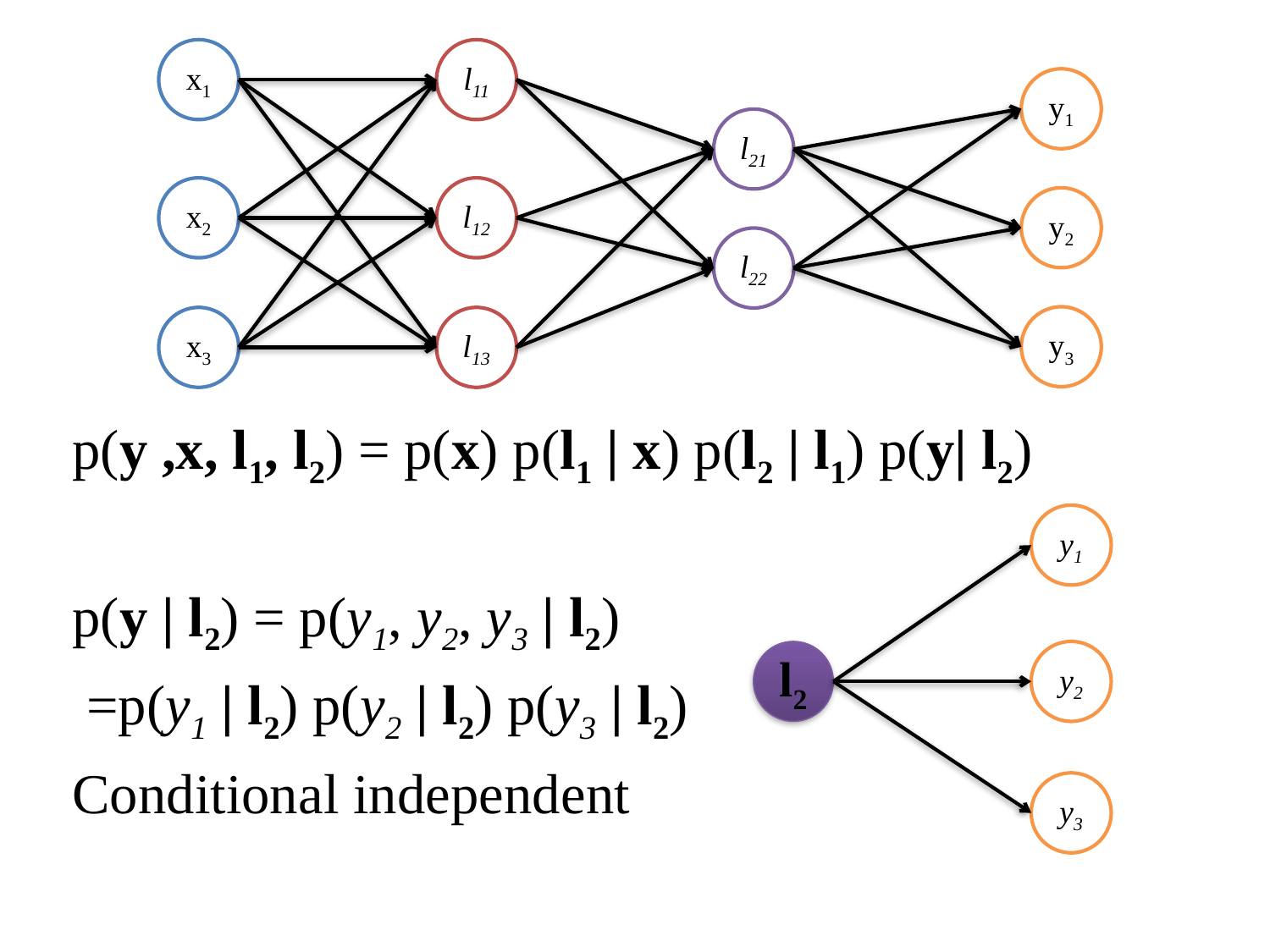

x1
l11
y1
l21
x2
l12
y2
l22
y3
x3
l13
p(y ,x, l1, l2) = p(x) p(l1 | x) p(l2 | l1) p(y| l2)

p(y | l2) = p(y1, y2, y3 | l2)
 =p(y1 | l2) p(y2 | l2) p(y3 | l2)
Conditional independent
y1
l2
y2
y3